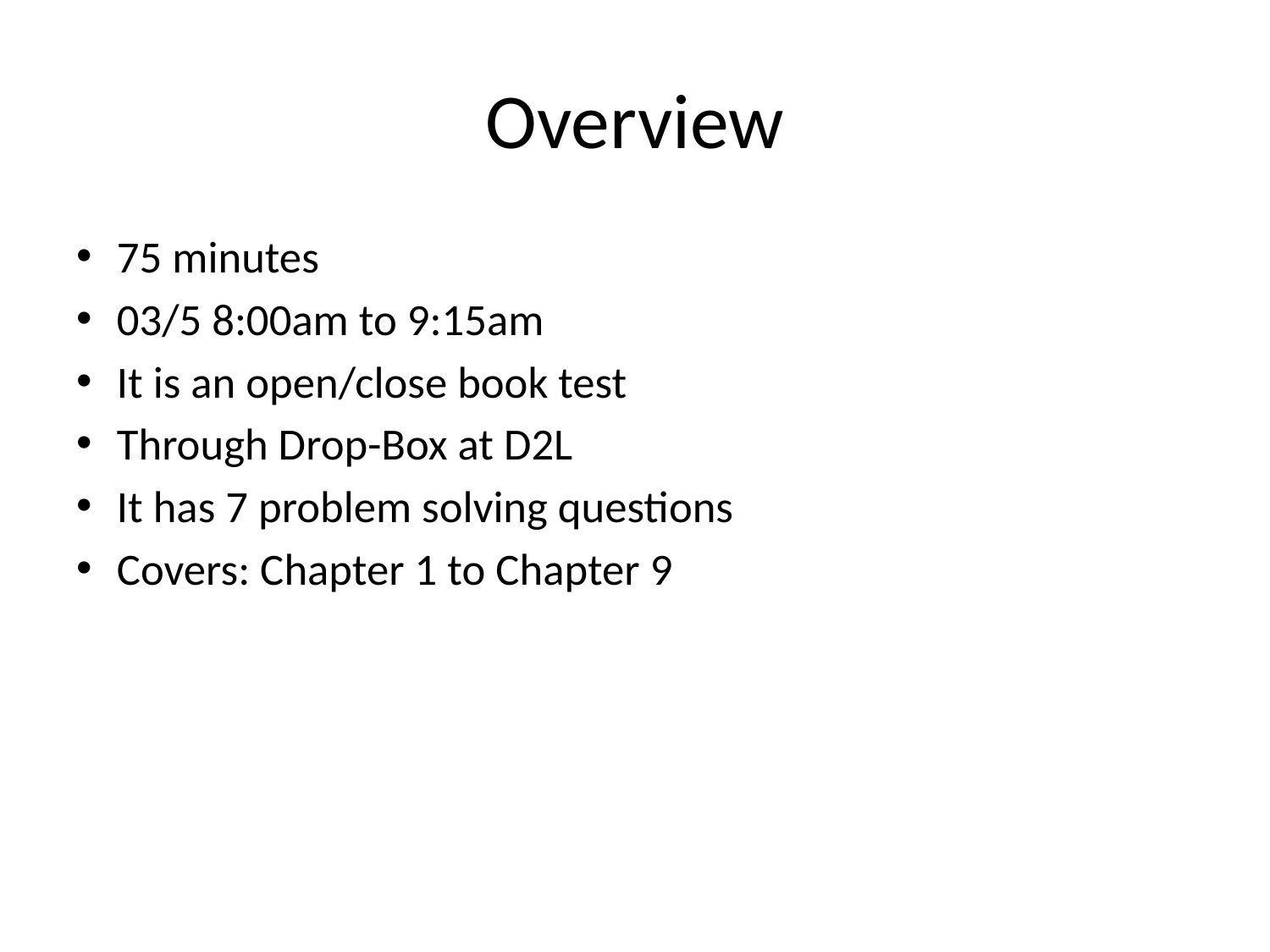

# Overview
75 minutes
03/5 8:00am to 9:15am
It is an open/close book test
Through Drop-Box at D2L
It has 7 problem solving questions
Covers: Chapter 1 to Chapter 9